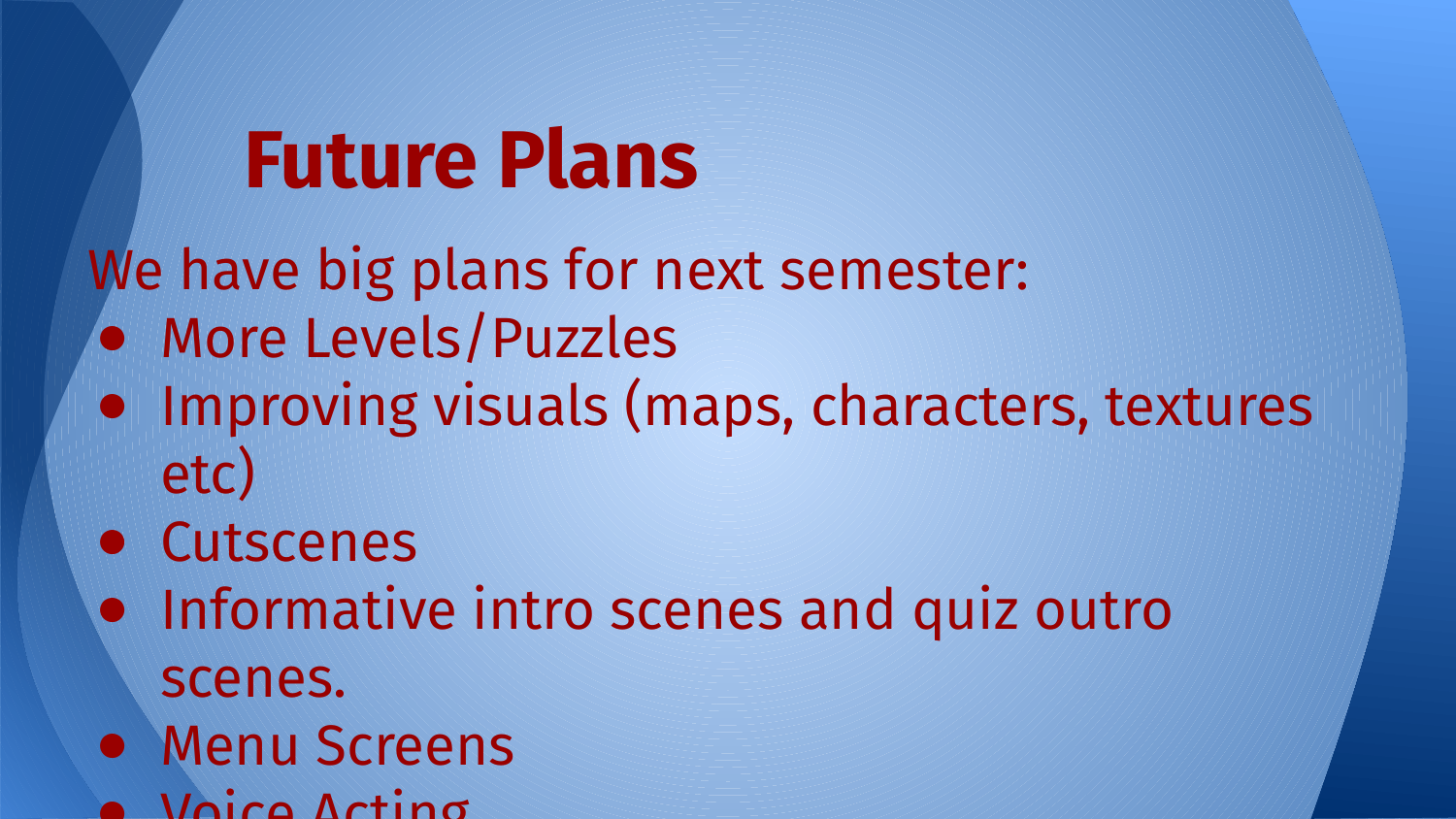

# Future Plans
We have big plans for next semester:
More Levels/Puzzles
Improving visuals (maps, characters, textures etc)
Cutscenes
Informative intro scenes and quiz outro scenes.
Menu Screens
Voice Acting